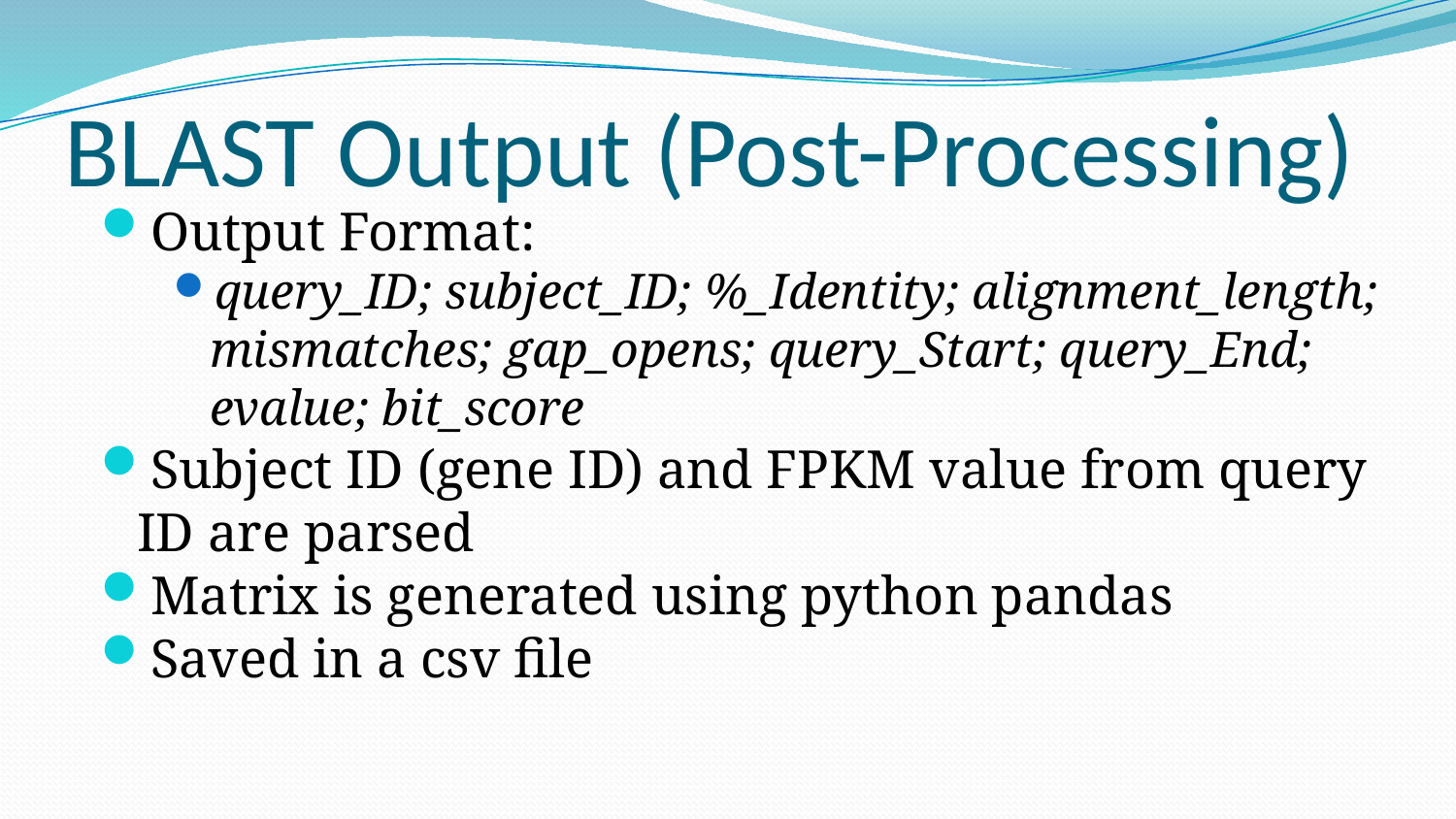

# BLAST Output (Post-Processing)
Output Format:
query_ID; subject_ID; %_Identity; alignment_length; mismatches; gap_opens; query_Start; query_End; evalue; bit_score
Subject ID (gene ID) and FPKM value from query ID are parsed
Matrix is generated using python pandas
Saved in a csv file